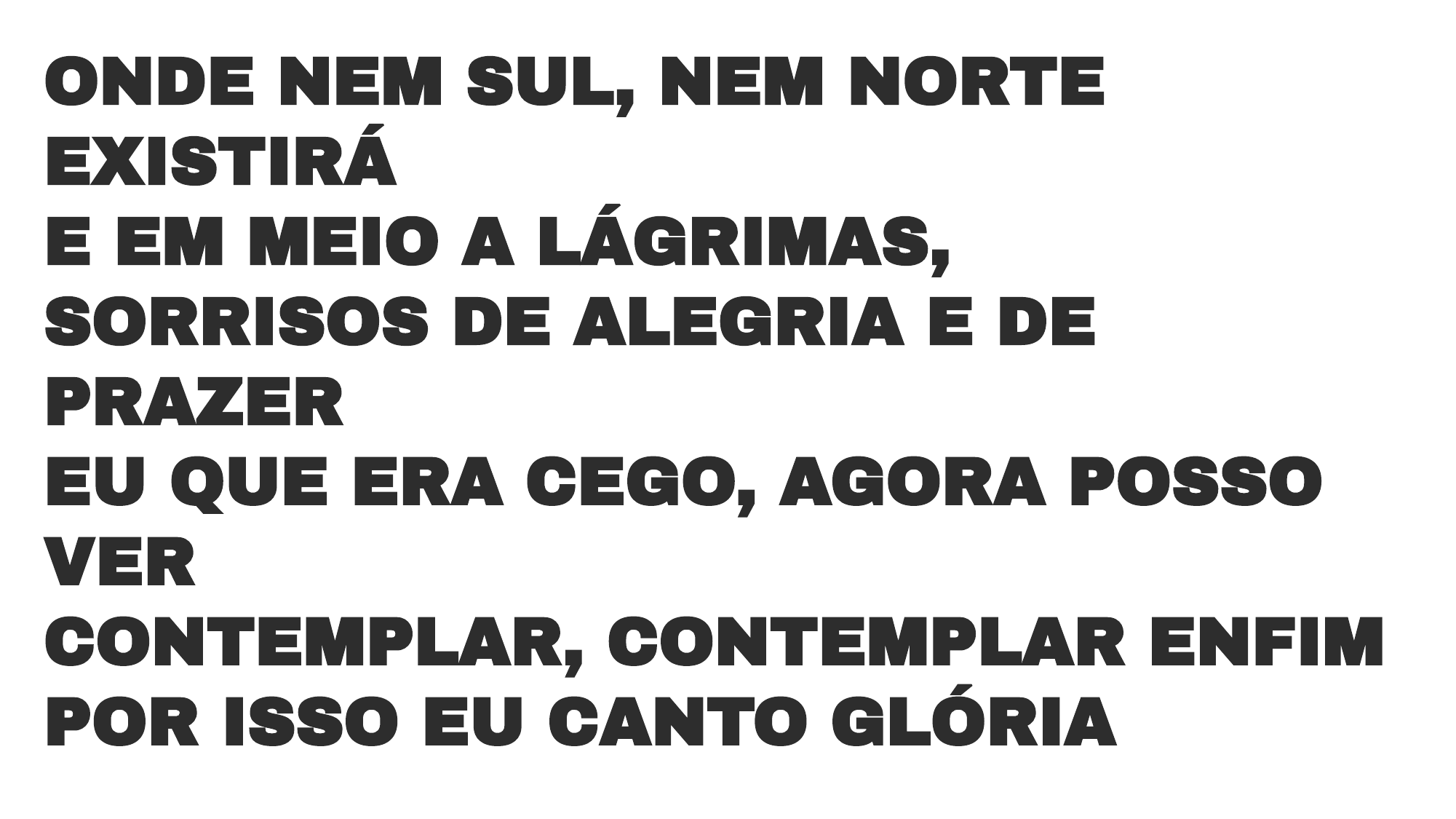

ONDE NEM SUL, NEM NORTE EXISTIRÁ
E EM MEIO A LÁGRIMAS,
SORRISOS DE ALEGRIA E DE PRAZER
EU QUE ERA CEGO, AGORA POSSO VER
CONTEMPLAR, CONTEMPLAR ENFIM
POR ISSO EU CANTO GLÓRIA